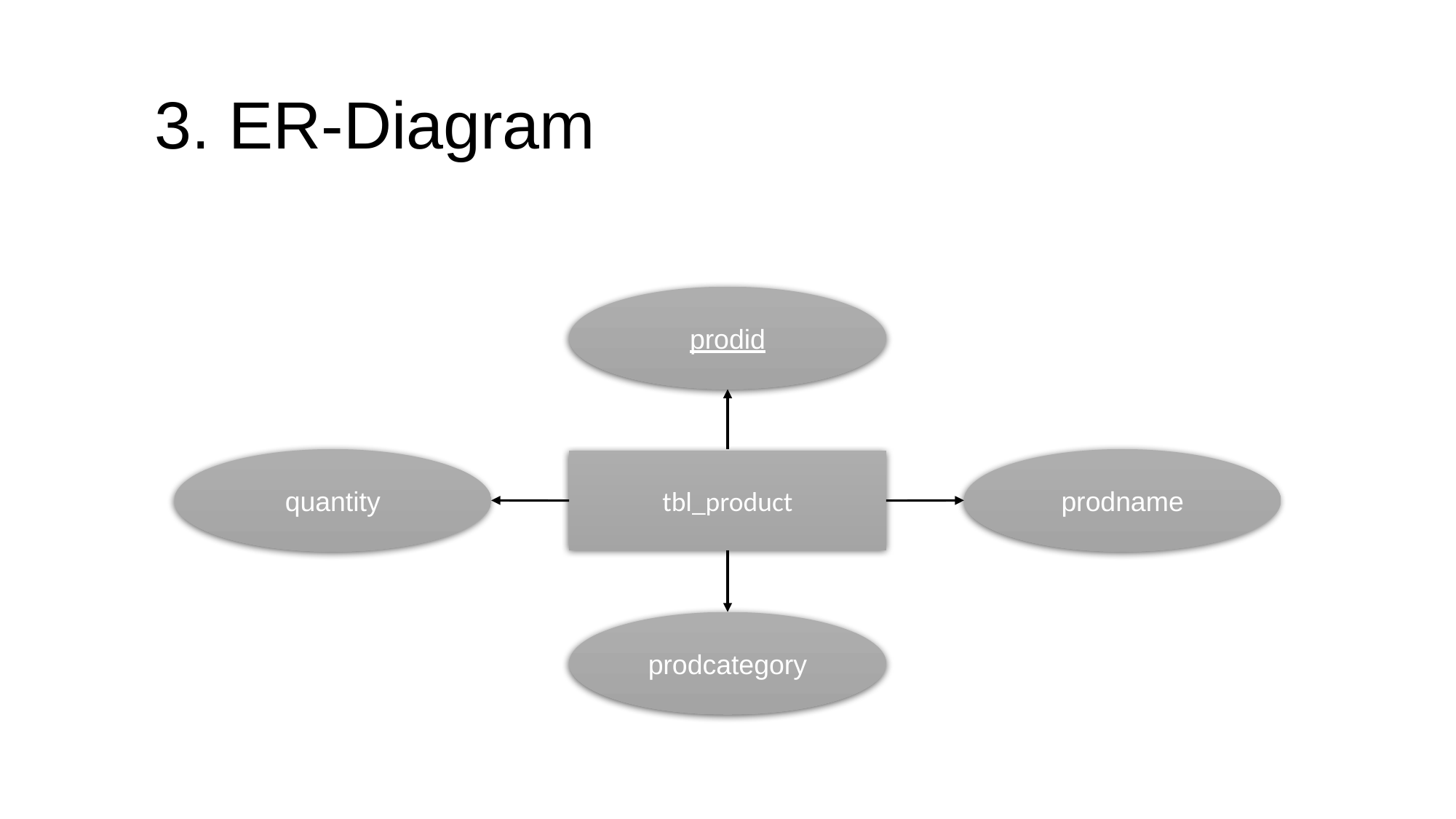

# 3. ER-Diagram
prodid
quantity
prodname
tbl_product
prodcategory